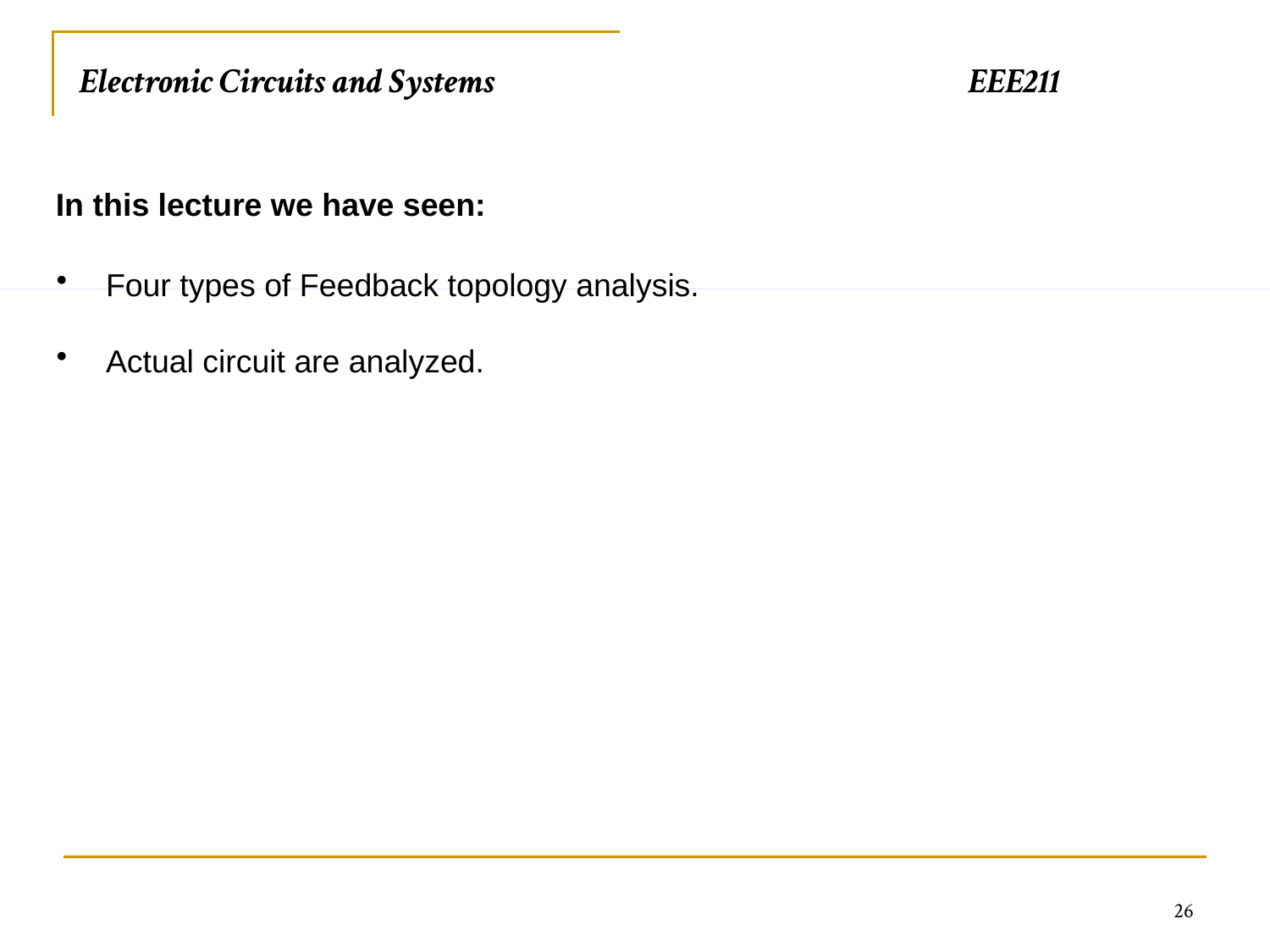

Electronic Circuits and Systems			   	EEE211
In this lecture we have seen:

Four types of Feedback topology analysis.

Actual circuit are analyzed.

26